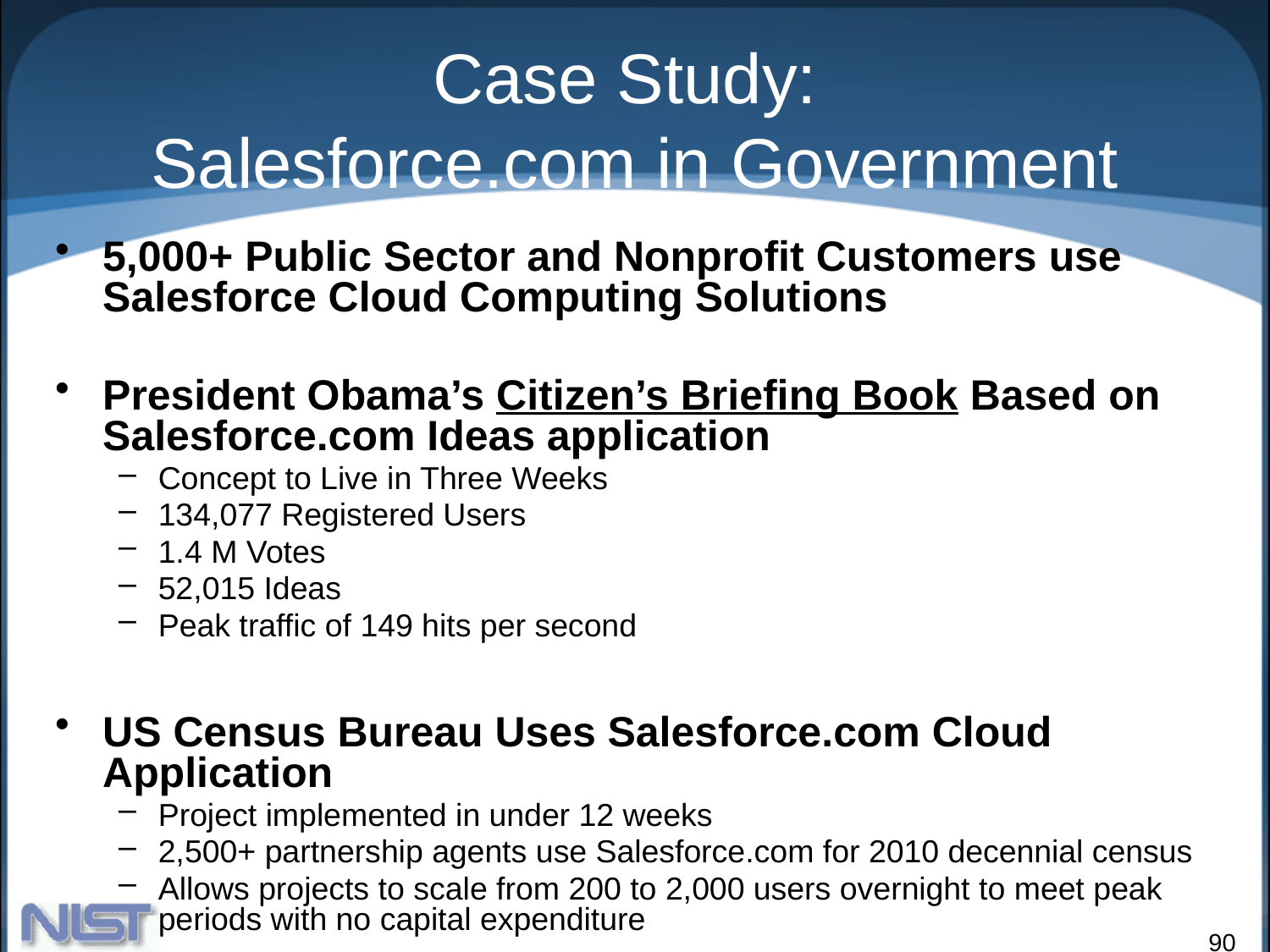

# Case Study: Salesforce.com in Government
5,000+ Public Sector and Nonprofit Customers use Salesforce Cloud Computing Solutions

President Obama’s Citizen’s Briefing Book Based on  Salesforce.com Ideas application
Concept to Live in Three Weeks
134,077 Registered Users
1.4 M Votes
52,015 Ideas
Peak traffic of 149 hits per second

US Census Bureau Uses Salesforce.com Cloud Application
Project implemented in under 12 weeks
2,500+ partnership agents use Salesforce.com for 2010 decennial census
Allows projects to scale from 200 to 2,000 users overnight to meet peak periods with no capital expenditure
90